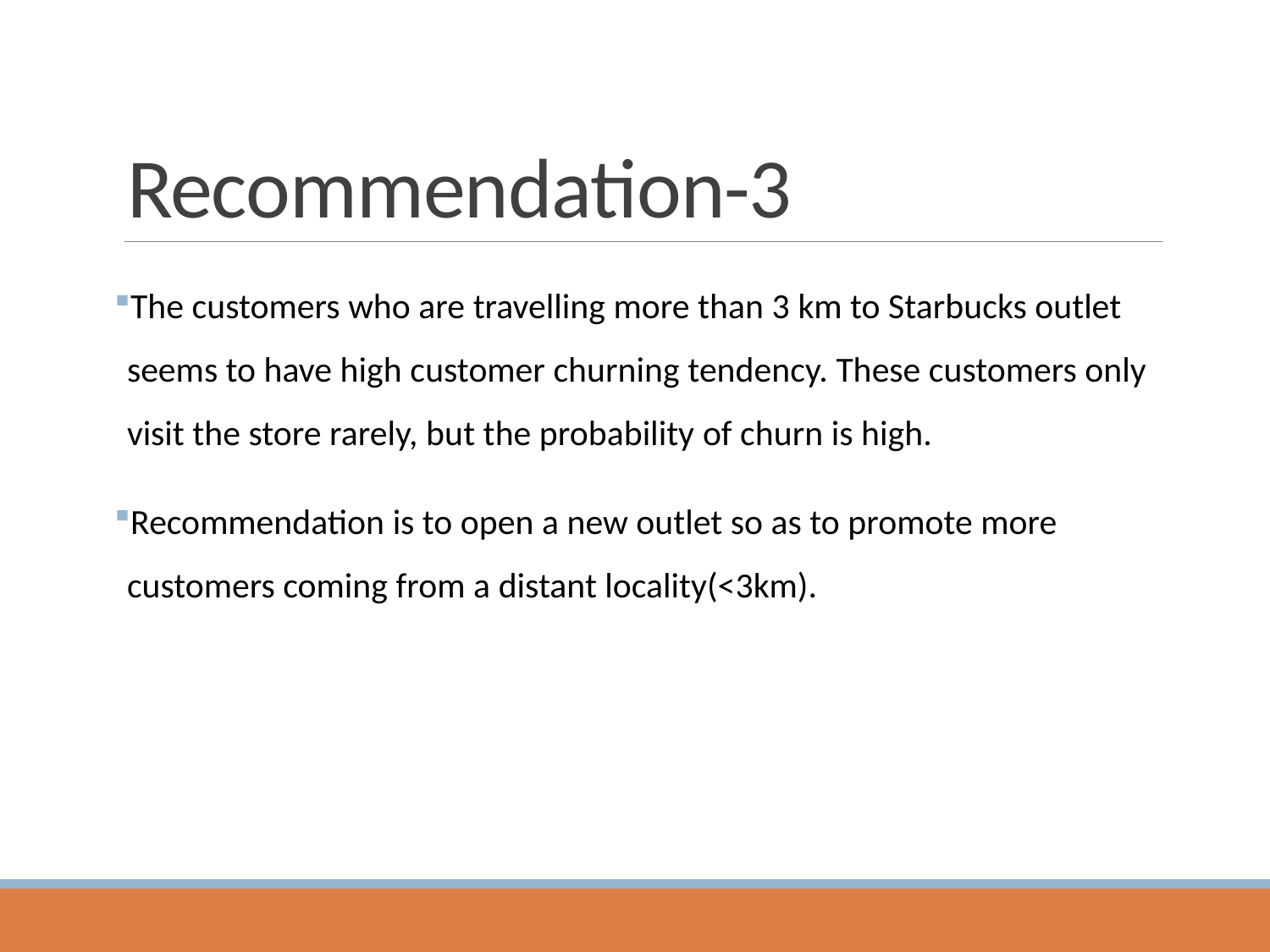

# Recommendation-3
The customers who are travelling more than 3 km to Starbucks outlet seems to have high customer churning tendency. These customers only visit the store rarely, but the probability of churn is high.
Recommendation is to open a new outlet so as to promote more customers coming from a distant locality(<3km).